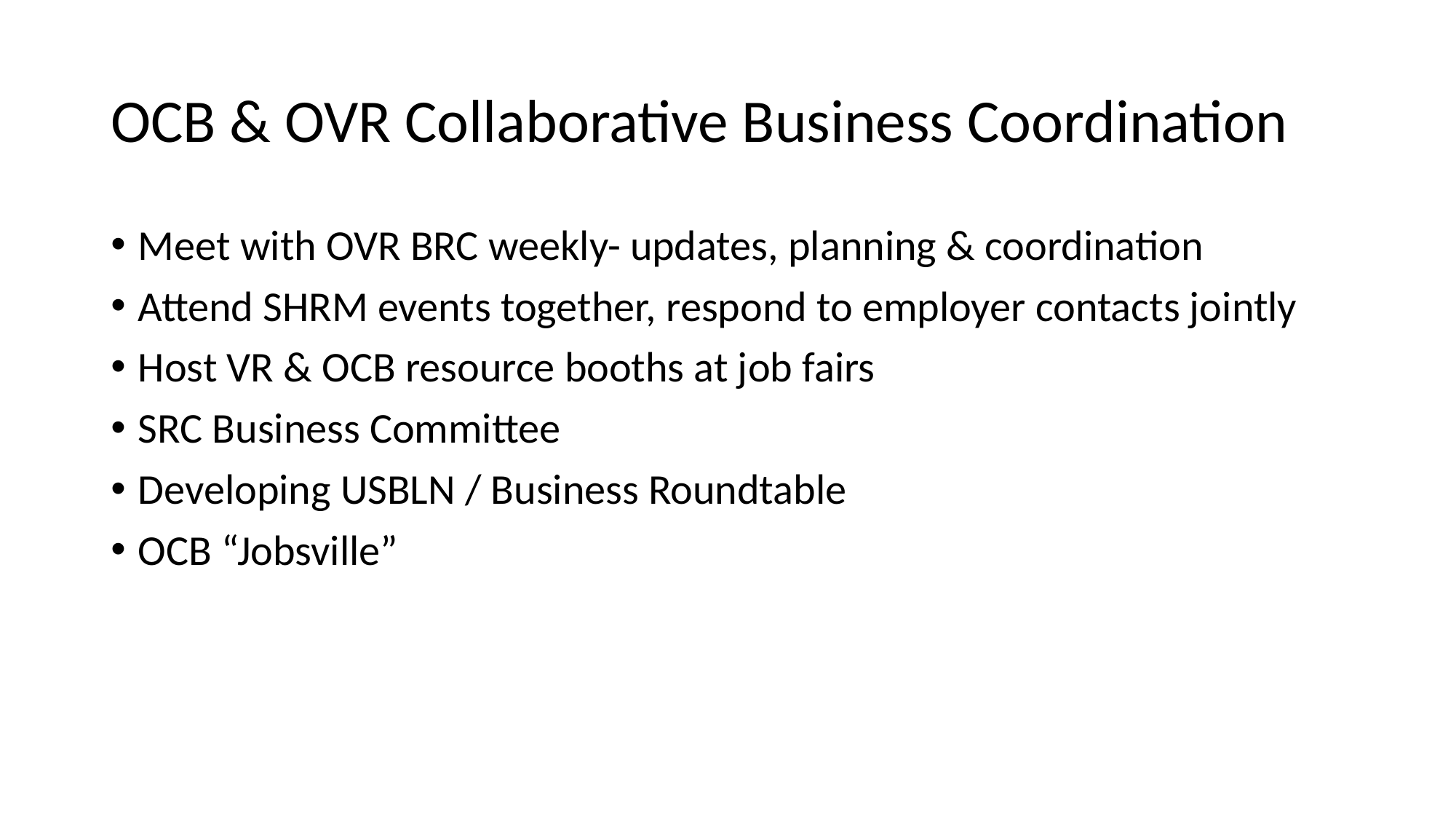

# OCB & OVR Collaborative Business Coordination
Meet with OVR BRC weekly- updates, planning & coordination
Attend SHRM events together, respond to employer contacts jointly
Host VR & OCB resource booths at job fairs
SRC Business Committee
Developing USBLN / Business Roundtable
OCB “Jobsville”